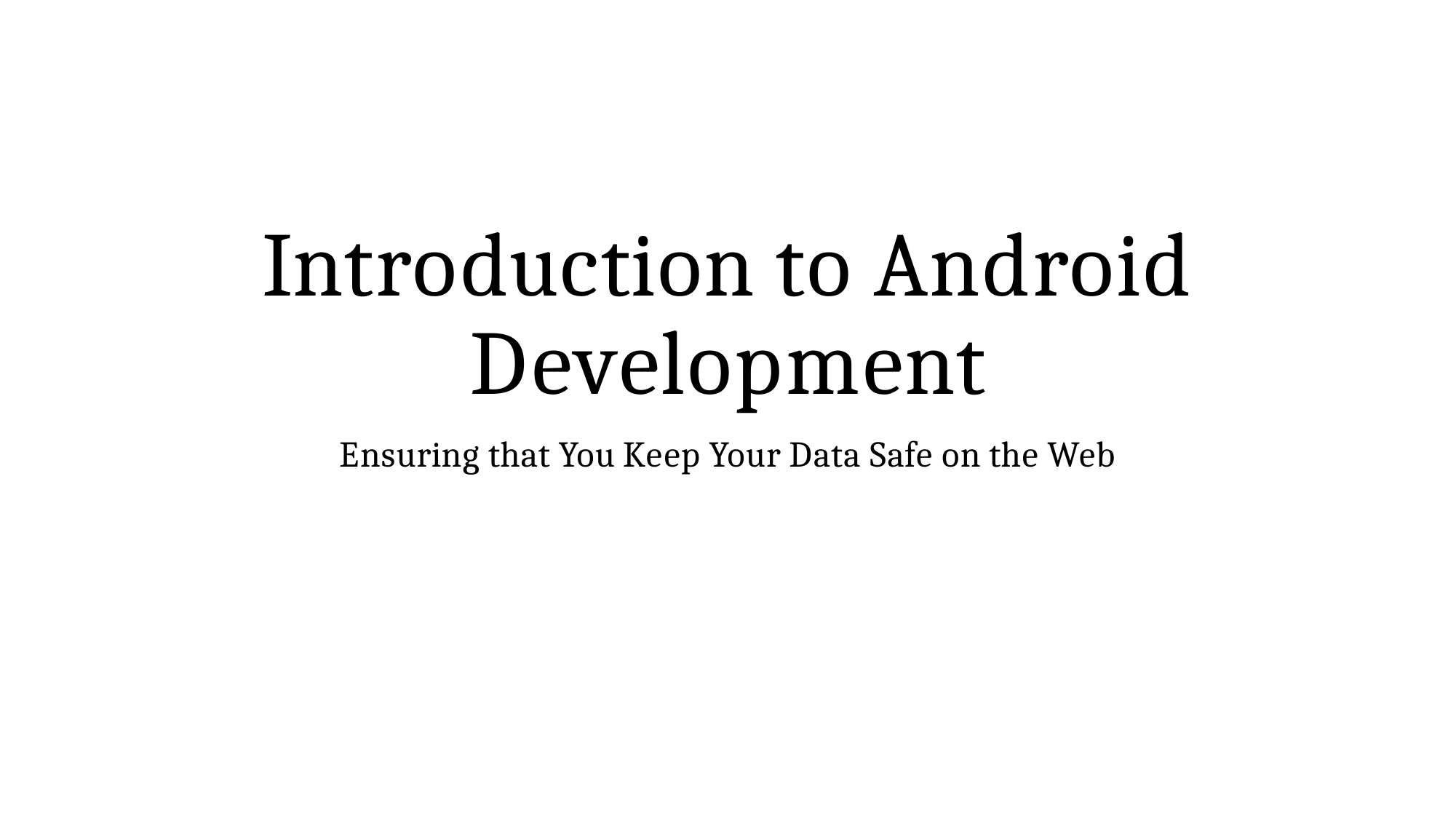

# Introduction to Android Development
Ensuring that You Keep Your Data Safe on the Web